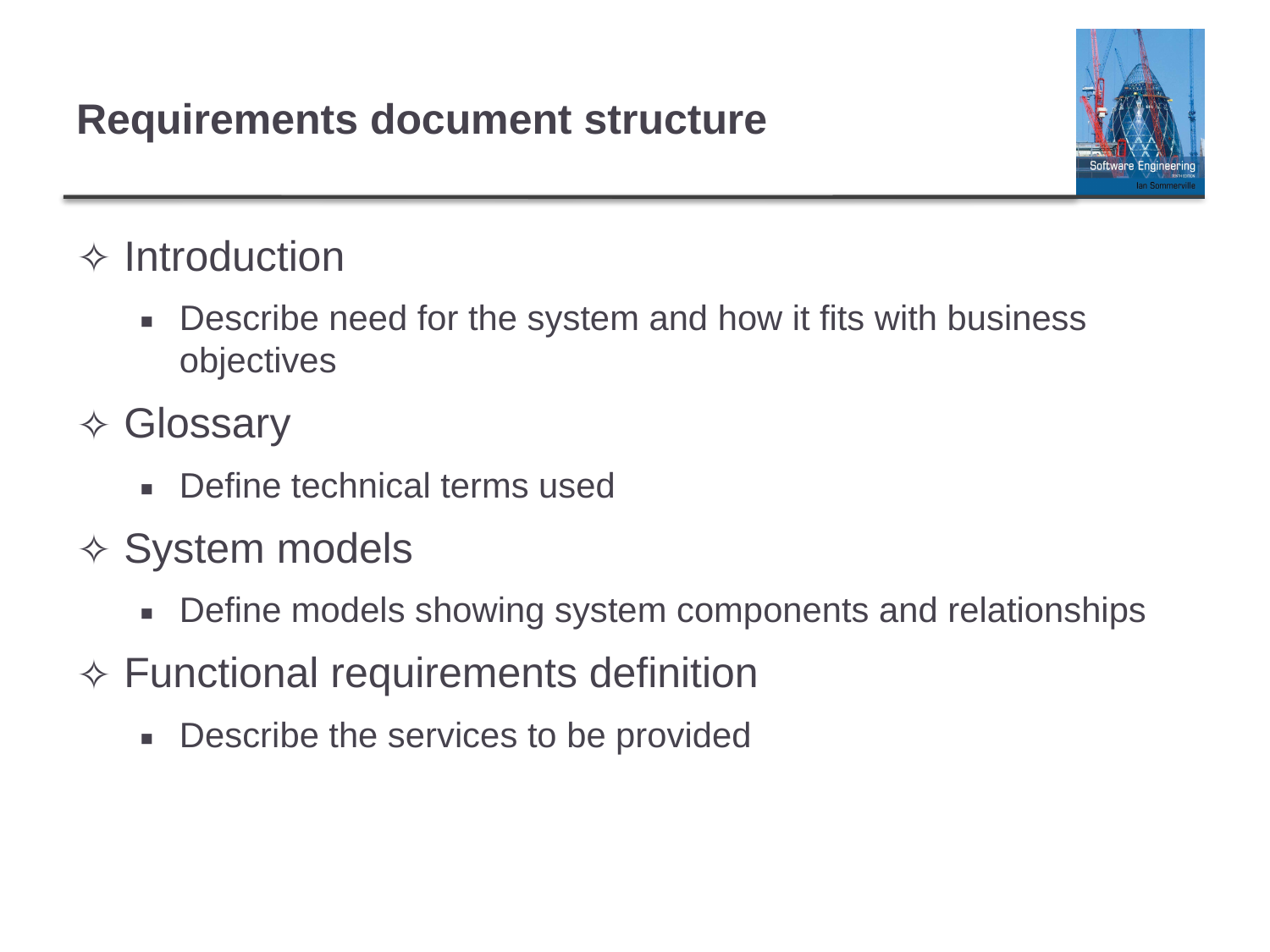

# Requirements document structure
Introduction
Describe need for the system and how it fits with business objectives
Glossary
Define technical terms used
System models
Define models showing system components and relationships
Functional requirements definition
Describe the services to be provided